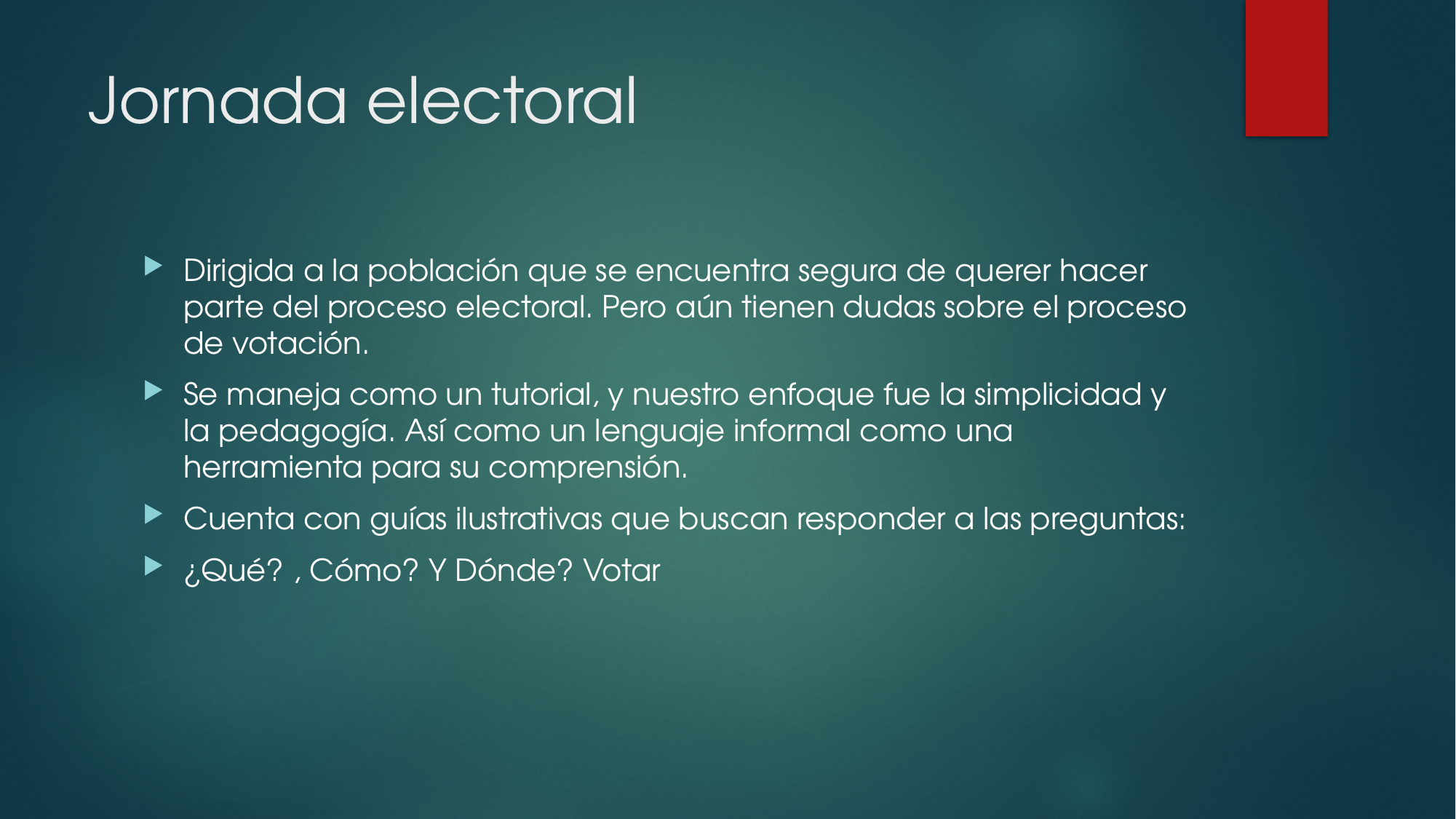

# Jornada electoral
Dirigida a la población que se encuentra segura de querer hacer parte del proceso electoral. Pero aún tienen dudas sobre el proceso de votación.
Se maneja como un tutorial, y nuestro enfoque fue la simplicidad y la pedagogía. Así como un lenguaje informal como una herramienta para su comprensión.
Cuenta con guías ilustrativas que buscan responder a las preguntas:
¿Qué? , Cómo? Y Dónde? Votar